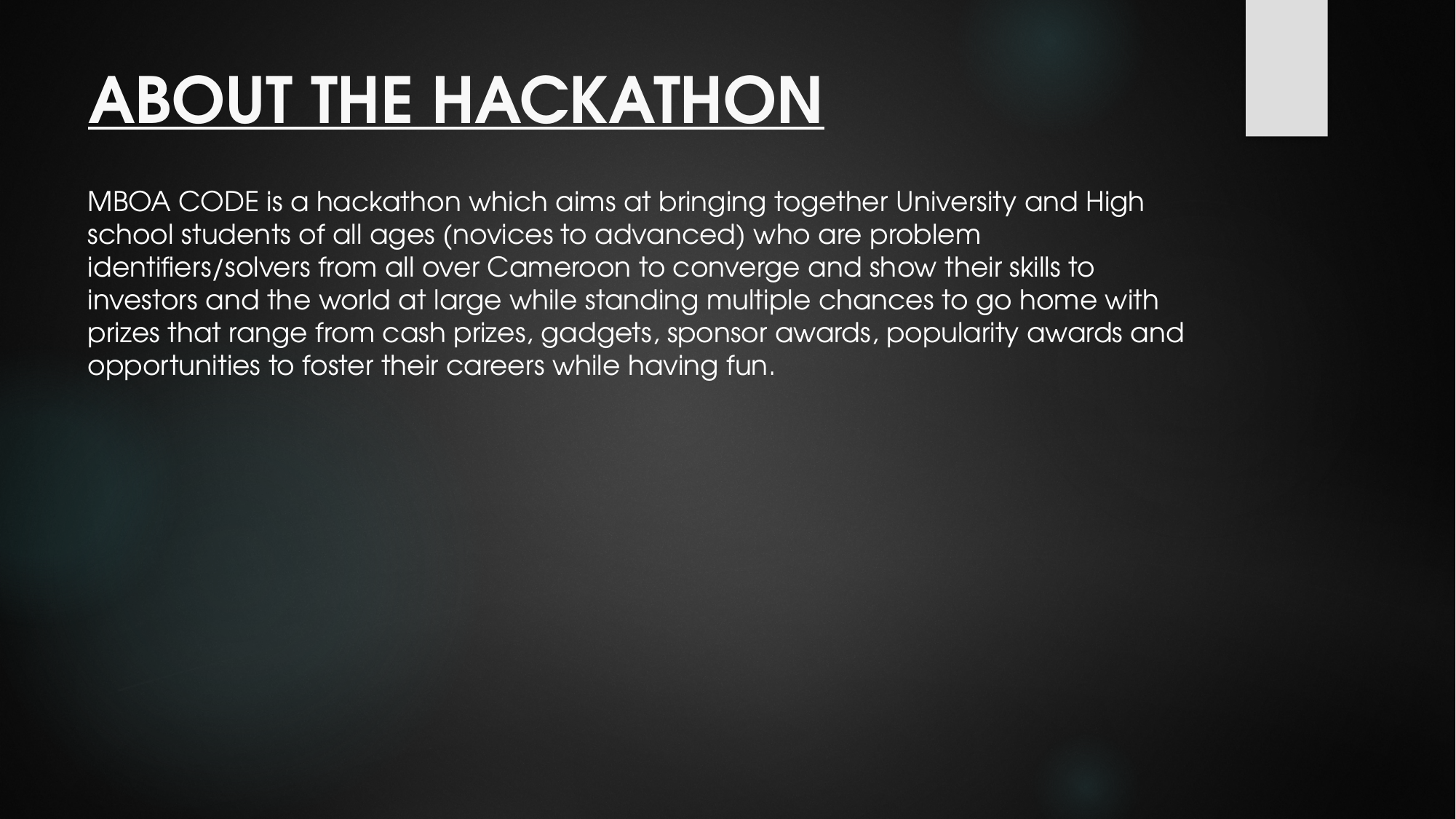

# ABOUT THE HACKATHON
MBOA CODE is a hackathon which aims at bringing together University and High school students of all ages (novices to advanced) who are problem identifiers/solvers from all over Cameroon to converge and show their skills to investors and the world at large while standing multiple chances to go home with prizes that range from cash prizes, gadgets, sponsor awards, popularity awards and opportunities to foster their careers while having fun.